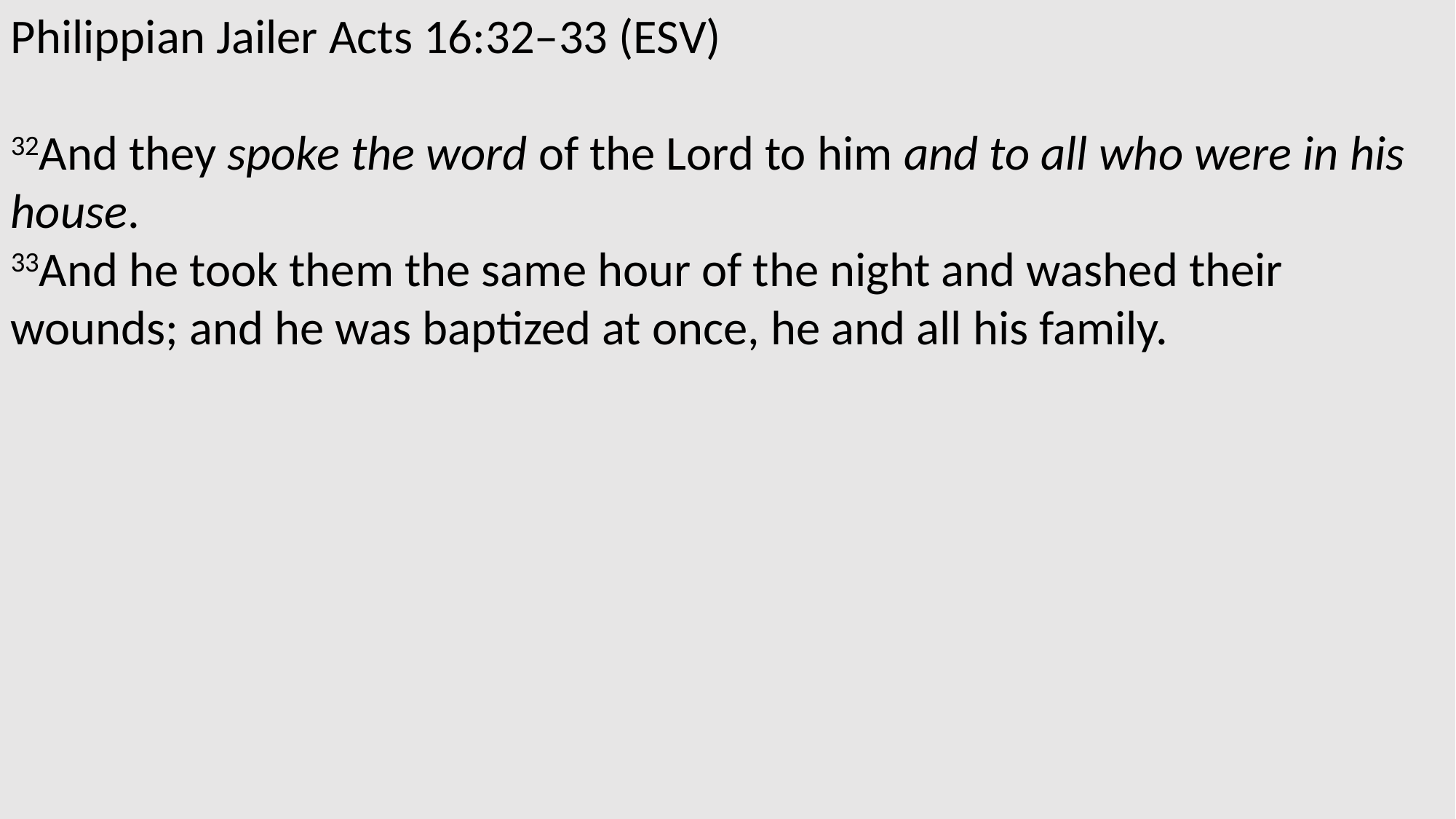

Philippian Jailer Acts 16:32–33 (ESV)

32And they spoke the word of the Lord to him and to all who were in his house.
33And he took them the same hour of the night and washed their wounds; and he was baptized at once, he and all his family.